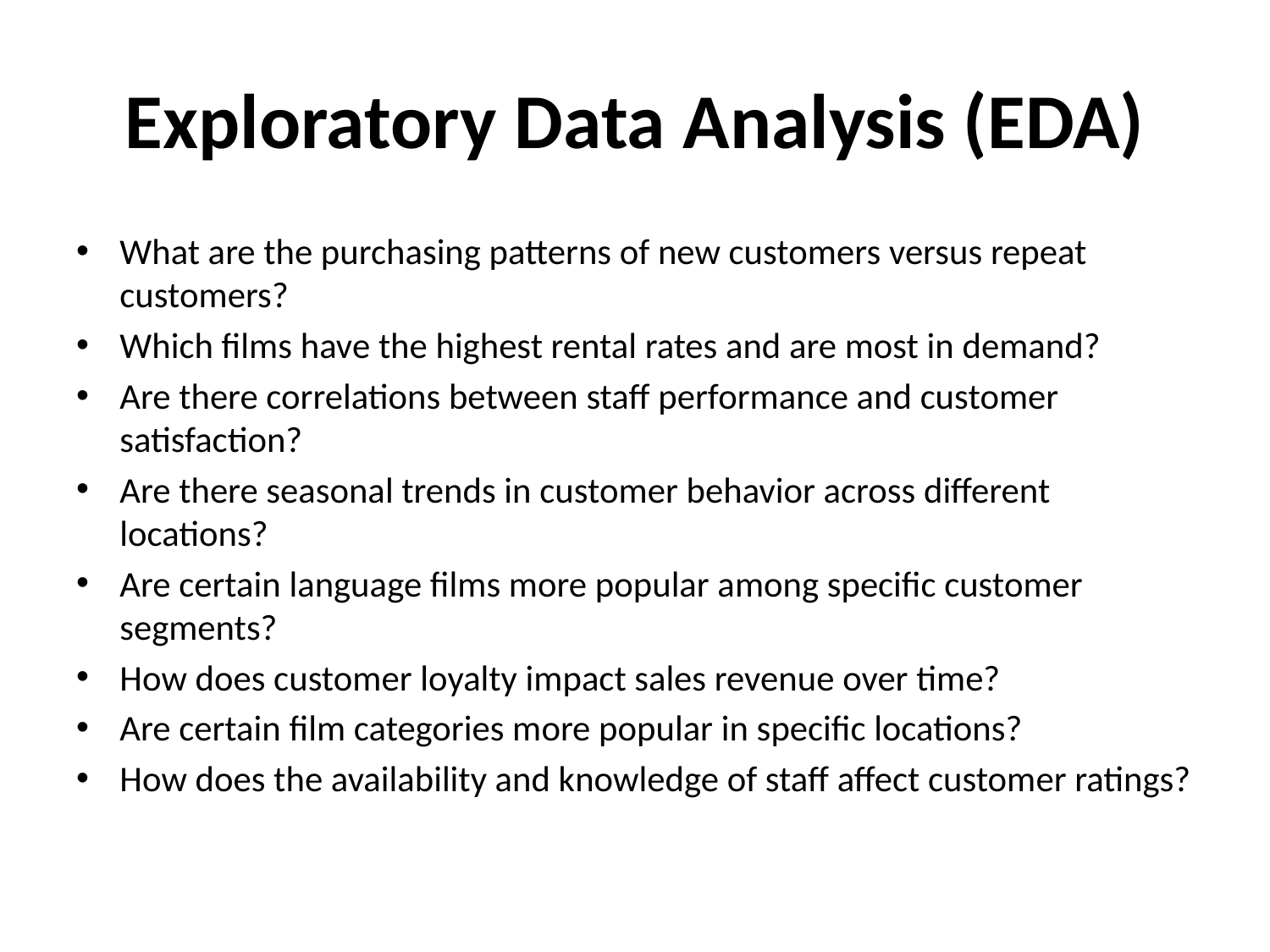

# Exploratory Data Analysis (EDA)
What are the purchasing patterns of new customers versus repeat customers?
Which films have the highest rental rates and are most in demand?
Are there correlations between staff performance and customer satisfaction?
Are there seasonal trends in customer behavior across different locations?
Are certain language films more popular among specific customer segments?
How does customer loyalty impact sales revenue over time?
Are certain film categories more popular in specific locations?
How does the availability and knowledge of staff affect customer ratings?